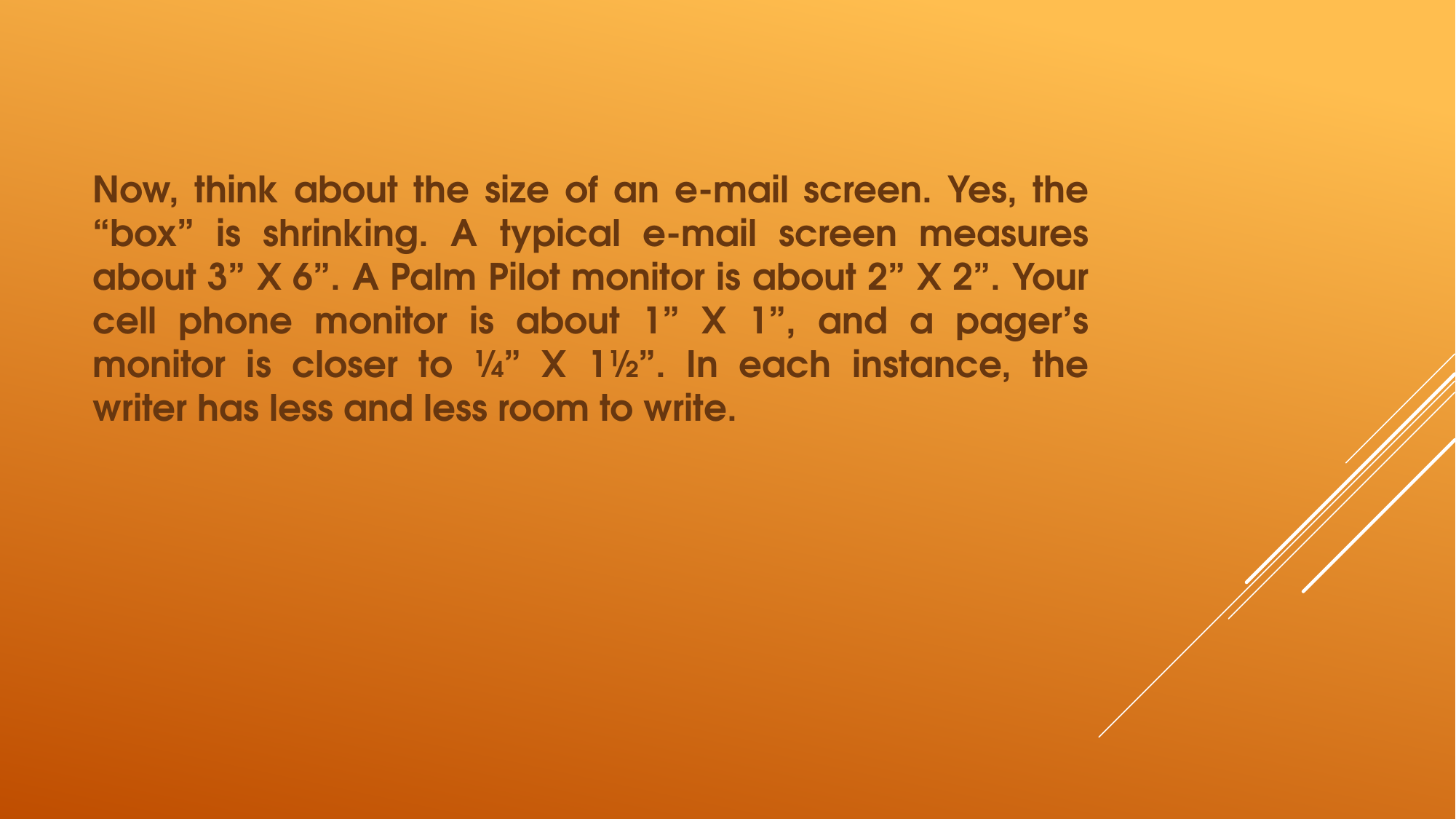

Now, think about the size of an e-mail screen. Yes, the “box” is shrinking. A typical e-mail screen measures about 3” X 6”. A Palm Pilot monitor is about 2” X 2”. Your cell phone monitor is about 1” X 1”, and a pager’s monitor is closer to ¼” X 1½”. In each instance, the writer has less and less room to write.